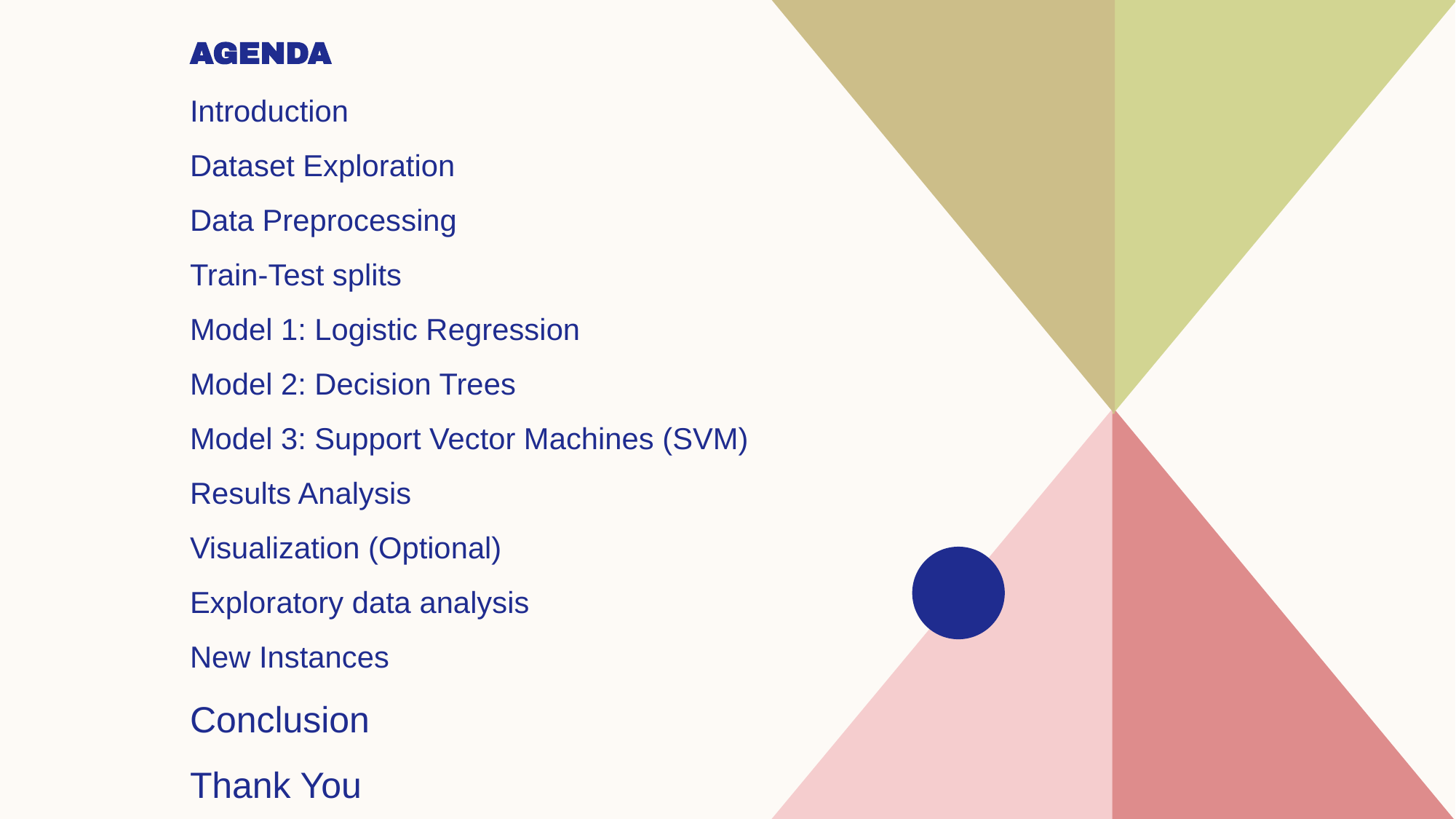

# AGENDA
Introduction​
Dataset Exploration
​Data Preprocessing
Train-Test splits
Model 1: Logistic Regression
Model 2: Decision Trees
Model 3: Support Vector Machines (SVM)
Results Analysis
Visualization (Optional)
Exploratory data analysis
New Instances
​Conclusion
Thank You